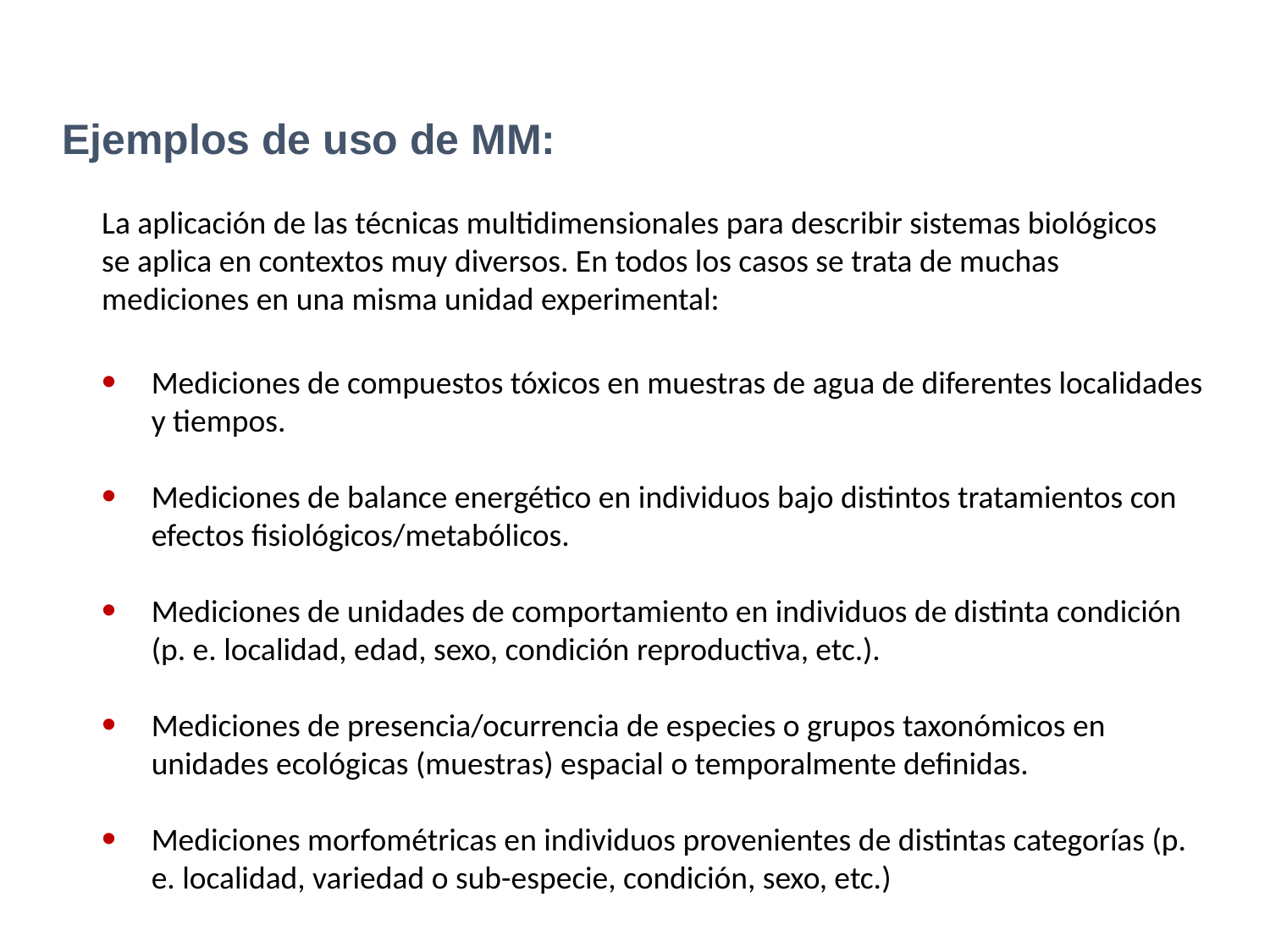

Ejemplos de uso de MM:
La aplicación de las técnicas multidimensionales para describir sistemas biológicos se aplica en contextos muy diversos. En todos los casos se trata de muchas mediciones en una misma unidad experimental:
Mediciones de compuestos tóxicos en muestras de agua de diferentes localidades y tiempos.

Mediciones de balance energético en individuos bajo distintos tratamientos con efectos fisiológicos/metabólicos.

Mediciones de unidades de comportamiento en individuos de distinta condición (p. e. localidad, edad, sexo, condición reproductiva, etc.).

Mediciones de presencia/ocurrencia de especies o grupos taxonómicos en unidades ecológicas (muestras) espacial o temporalmente definidas.

Mediciones morfométricas en individuos provenientes de distintas categorías (p. e. localidad, variedad o sub-especie, condición, sexo, etc.)